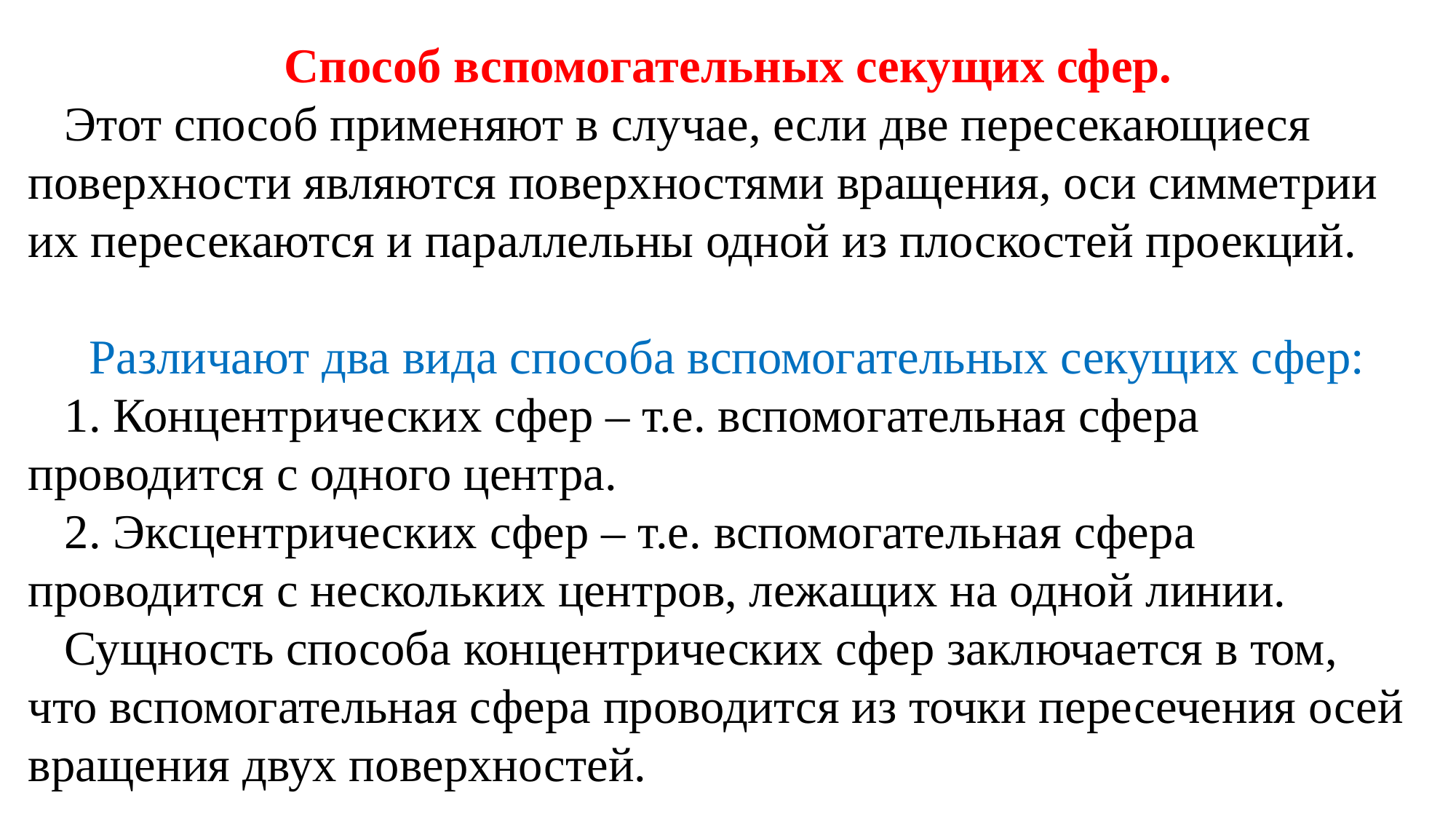

Способ вспомогательных секущих сфер.
   Этот способ применяют в случае, если две пересекающиеся поверхности являются поверхностями вращения, оси симметрии их пересекаются и параллельны одной из плоскостей проекций.

     Различают два вида способа вспомогательных секущих сфер:
   1. Концентрических сфер – т.е. вспомогательная сфера проводится с одного центра.
   2. Эксцентрических сфер – т.е. вспомогательная сфера проводится с нескольких центров, лежащих на одной линии.
   Сущность способа концентрических сфер заключается в том, что вспомогательная сфера проводится из точки пересечения осей вращения двух поверхностей.